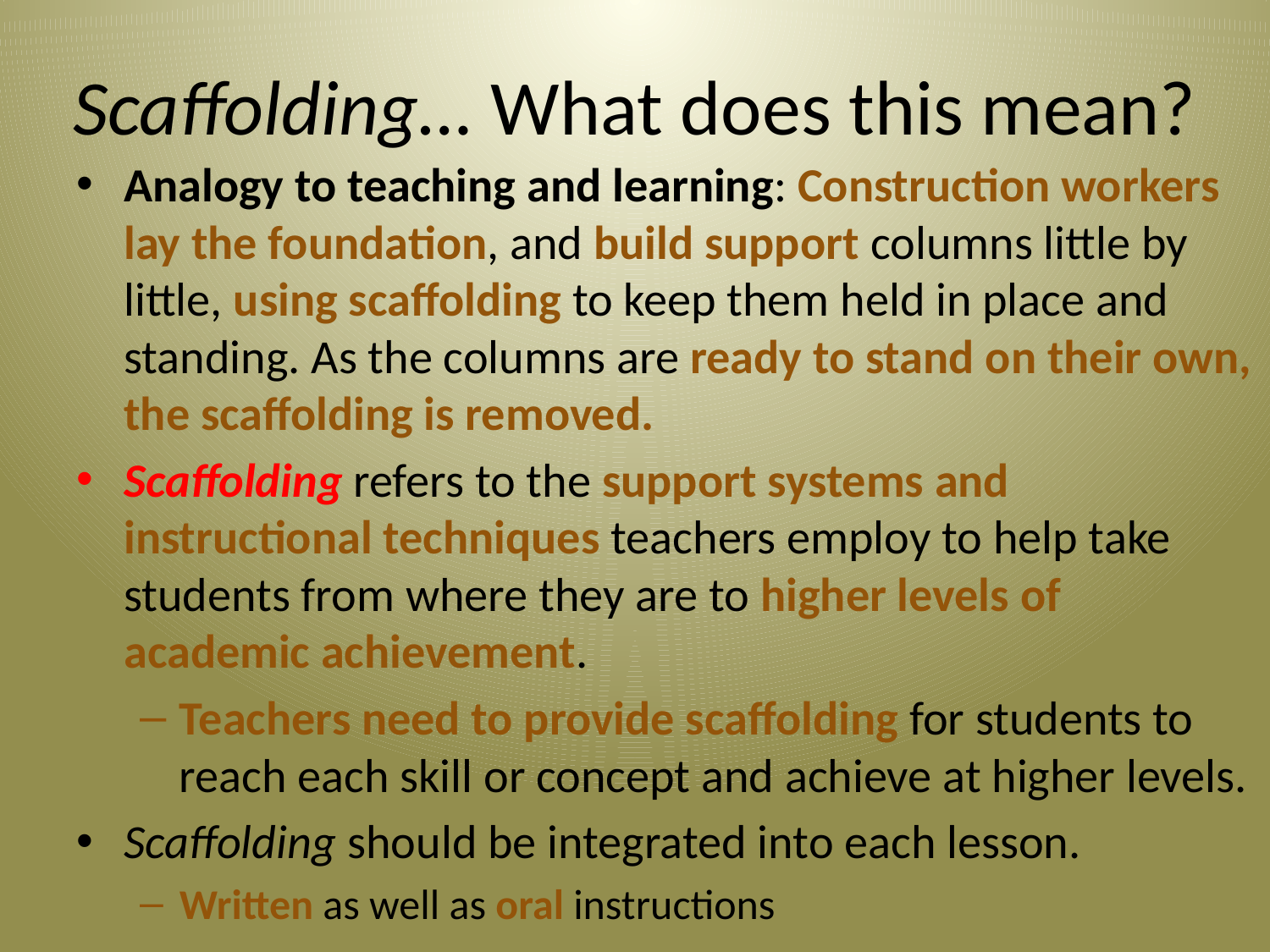

# Scaffolding… What does this mean?
Analogy to teaching and learning: Construction workers lay the foundation, and build support columns little by little, using scaffolding to keep them held in place and standing. As the columns are ready to stand on their own, the scaffolding is removed.
Scaffolding refers to the support systems and instructional techniques teachers employ to help take students from where they are to higher levels of academic achievement.
Teachers need to provide scaffolding for students to reach each skill or concept and achieve at higher levels.
Scaffolding should be integrated into each lesson.
Written as well as oral instructions